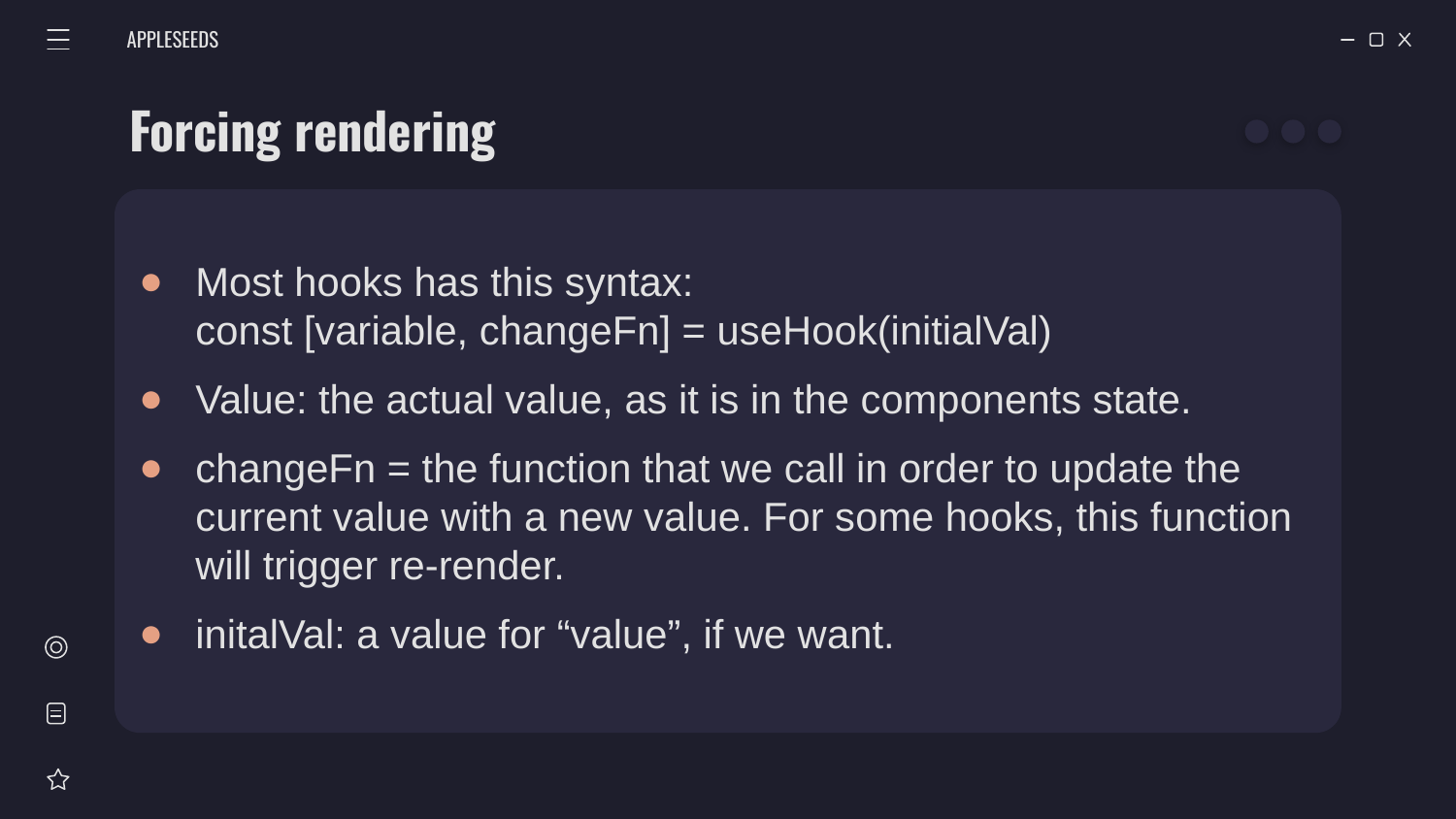

APPLESEEDS

# Forcing rendering

Most hooks has this syntax:
const [variable, changeFn] = useHook(initialVal)
Value: the actual value, as it is in the components state.
changeFn = the function that we call in order to update the current value with a new value. For some hooks, this function will trigger re-render.
initalVal: a value for “value”, if we want.